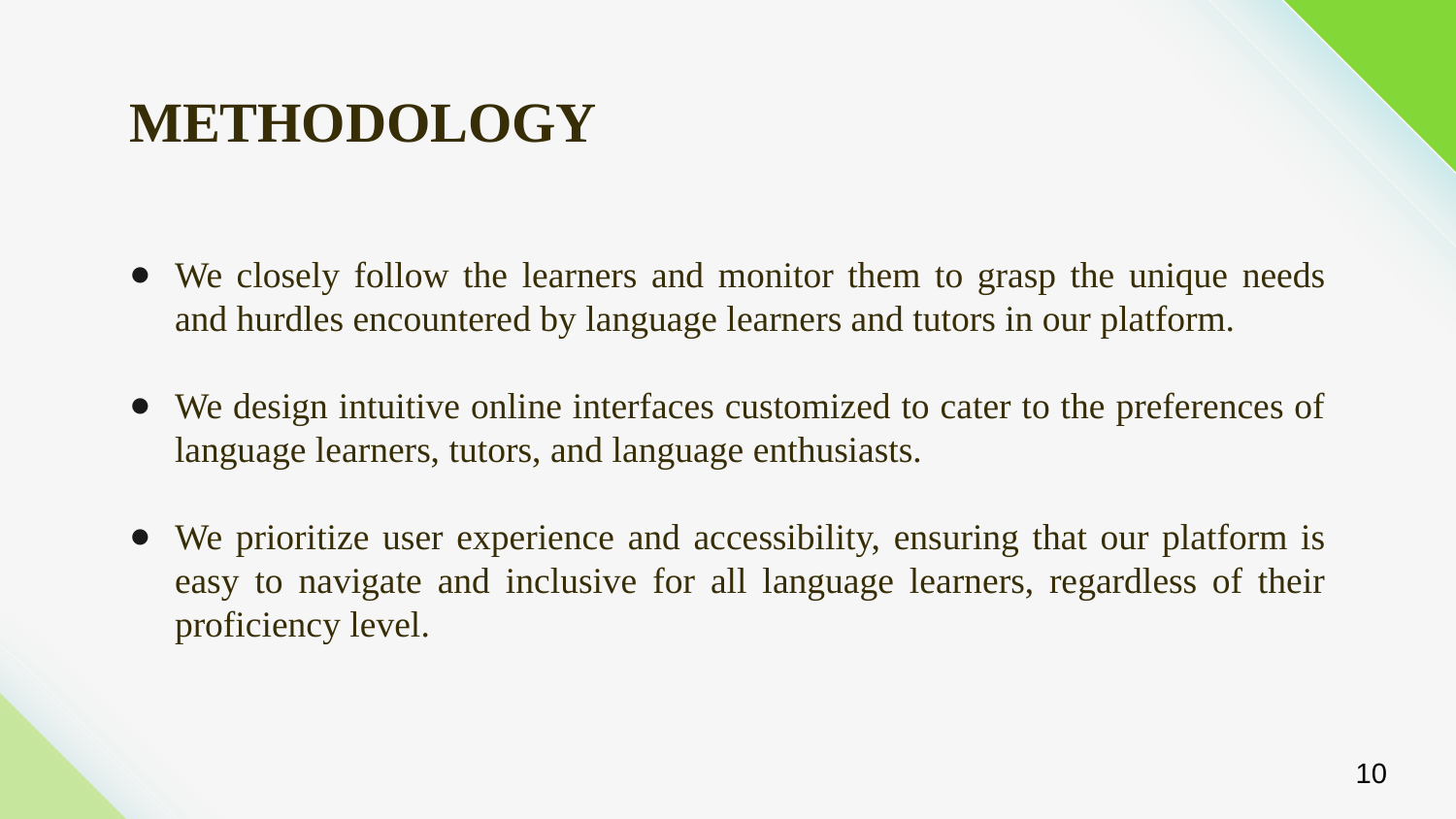

# METHODOLOGY

We closely follow the learners and monitor them to grasp the unique needs and hurdles encountered by language learners and tutors in our platform.

We design intuitive online interfaces customized to cater to the preferences of language learners, tutors, and language enthusiasts.

We prioritize user experience and accessibility, ensuring that our platform is easy to navigate and inclusive for all language learners, regardless of their proficiency level.

10